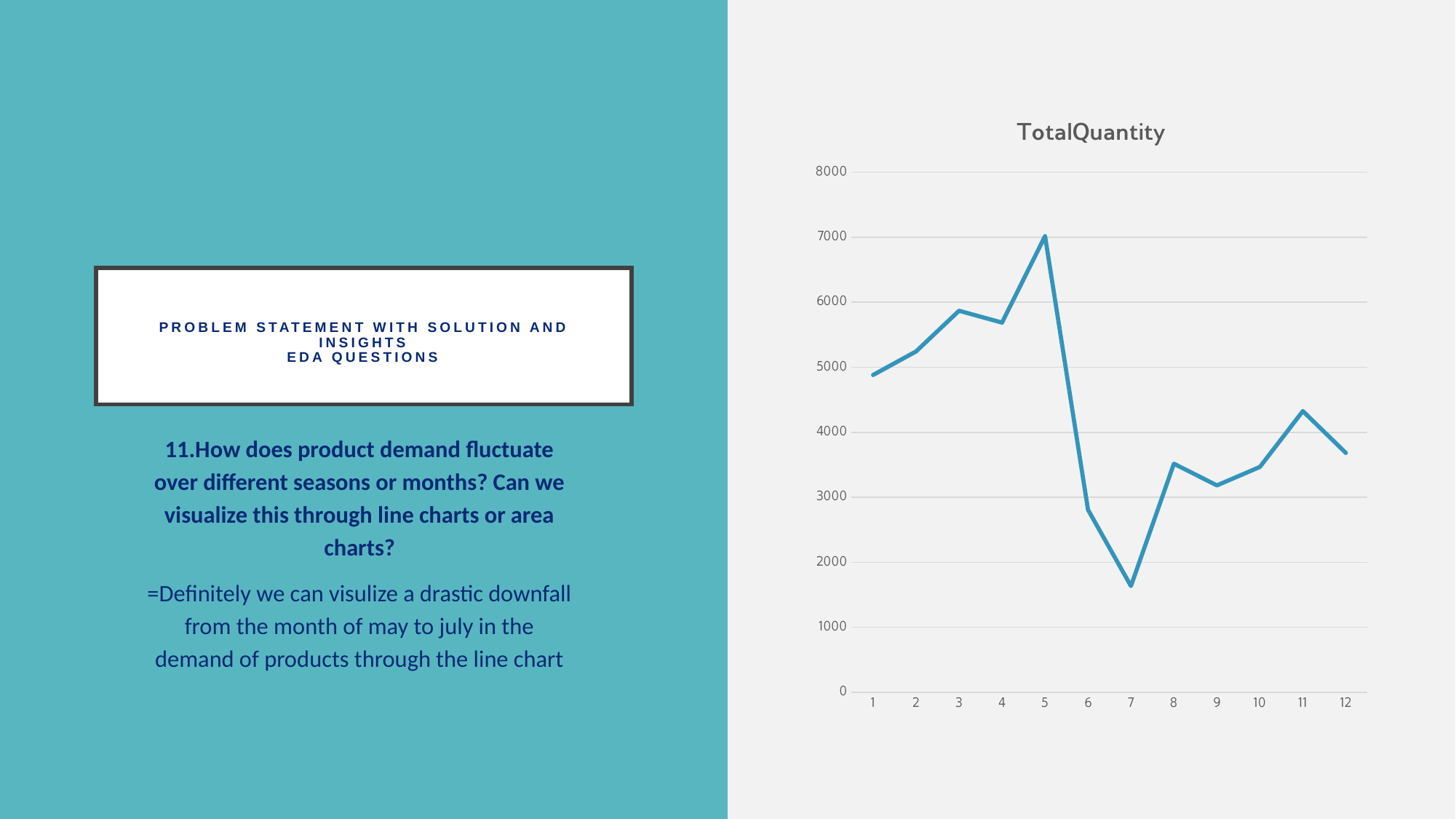

### Chart:

| Category | TotalQuantity |
|---|---|
| 1 | 4882.0 |
| 2 | 5244.0 |
| 3 | 5870.0 |
| 4 | 5687.0 |
| 5 | 7017.0 |
| 6 | 2808.0 |
| 7 | 1635.0 |
| 8 | 3516.0 |
| 9 | 3183.0 |
| 10 | 3467.0 |
| 11 | 4326.0 |
| 12 | 3682.0 |
# Problem Statement with Solution and Insights
EDA Questions
11.How does product demand fluctuate over different seasons or months? Can we visualize this through line charts or area charts?
=Definitely we can visulize a drastic downfall from the month of may to july in the demand of products through the line chart